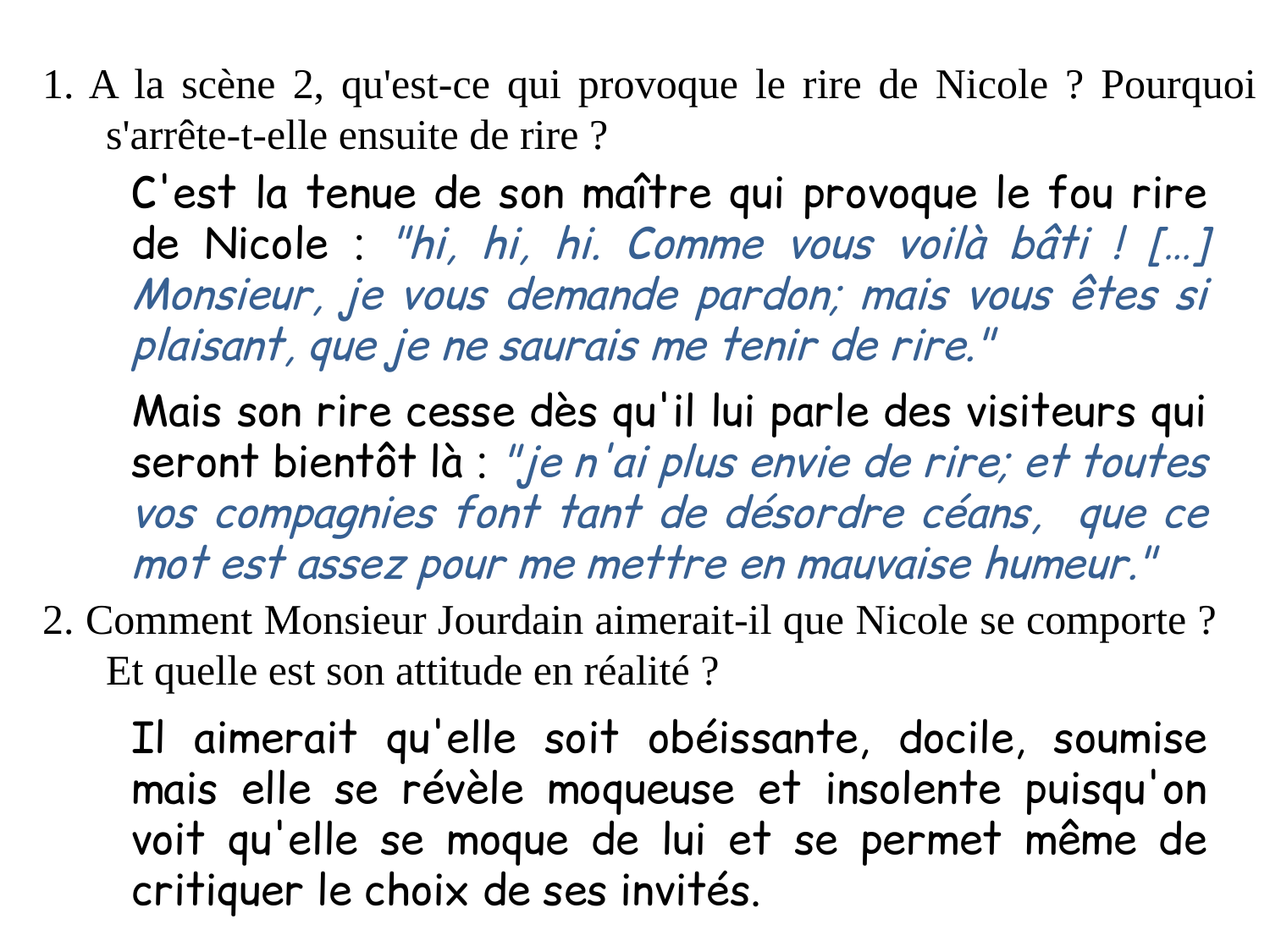

1. A la scène 2, qu'est-ce qui provoque le rire de Nicole ? Pourquoi s'arrête-t-elle ensuite de rire ?
C'est la tenue de son maître qui provoque le fou rire de Nicole : "hi, hi, hi. Comme vous voilà bâti ! […] Monsieur, je vous demande pardon; mais vous êtes si plaisant, que je ne saurais me tenir de rire."
Mais son rire cesse dès qu'il lui parle des visiteurs qui seront bientôt là : "je n'ai plus envie de rire; et toutes vos compagnies font tant de désordre céans,  que ce mot est assez pour me mettre en mauvaise humeur."
2. Comment Monsieur Jourdain aimerait-il que Nicole se comporte ? Et quelle est son attitude en réalité ?
Il aimerait qu'elle soit obéissante, docile, soumise mais elle se révèle moqueuse et insolente puisqu'on voit qu'elle se moque de lui et se permet même de critiquer le choix de ses invités.